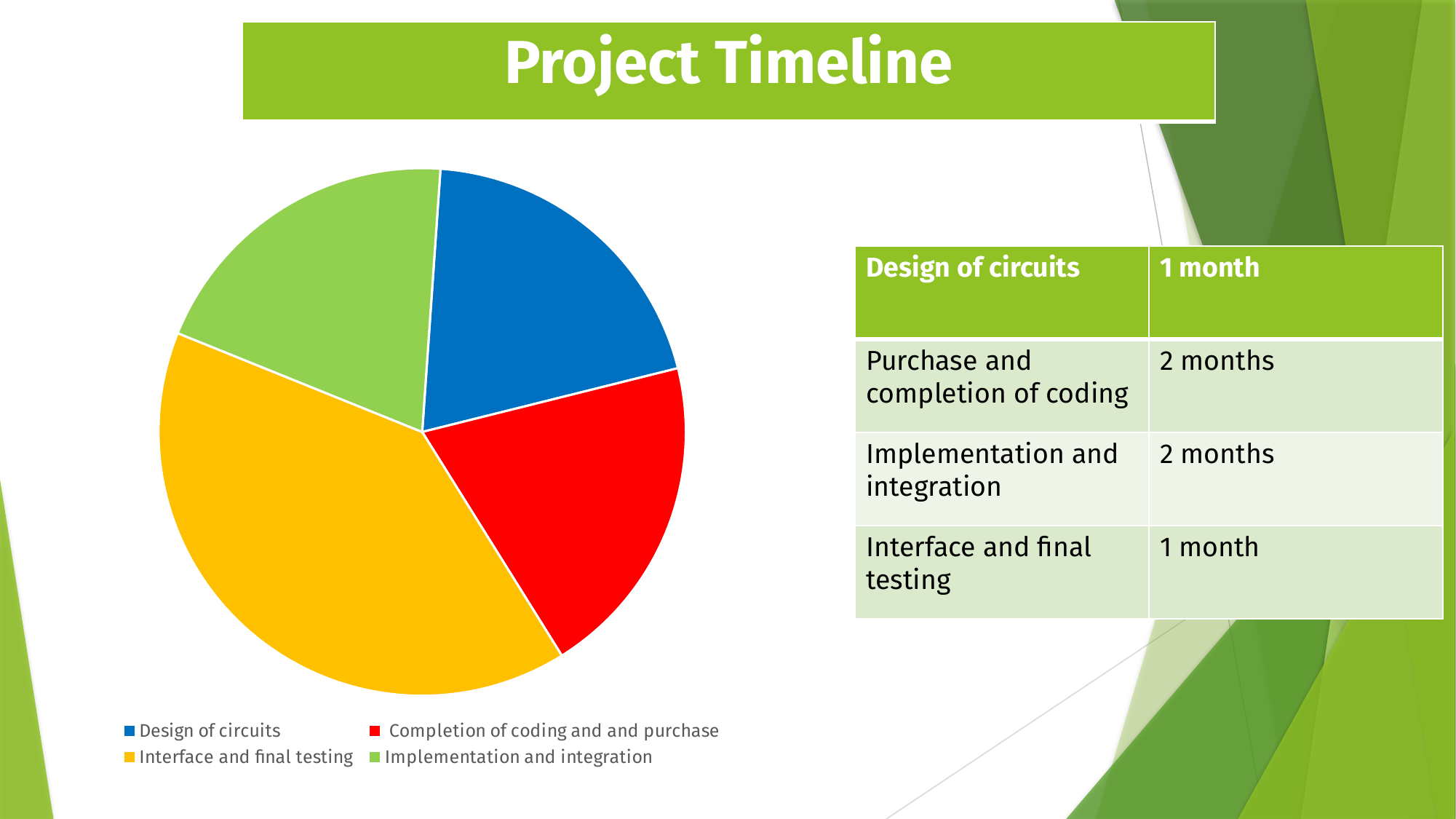

| Project Timeline |
| --- |

### Chart

| Category | Project Timeline |
|---|---|
| Design of circuits | 20.0 |
|  Completion of coding and and purchase | 20.0 |
| Interface and final testing  | 40.0 |
| Implementation and integration  | 20.0 |
| Design of circuits | 1 month |
| --- | --- |
| Purchase and completion of coding | 2 months |
| Implementation and integration | 2 months |
| Interface and final testing | 1 month |